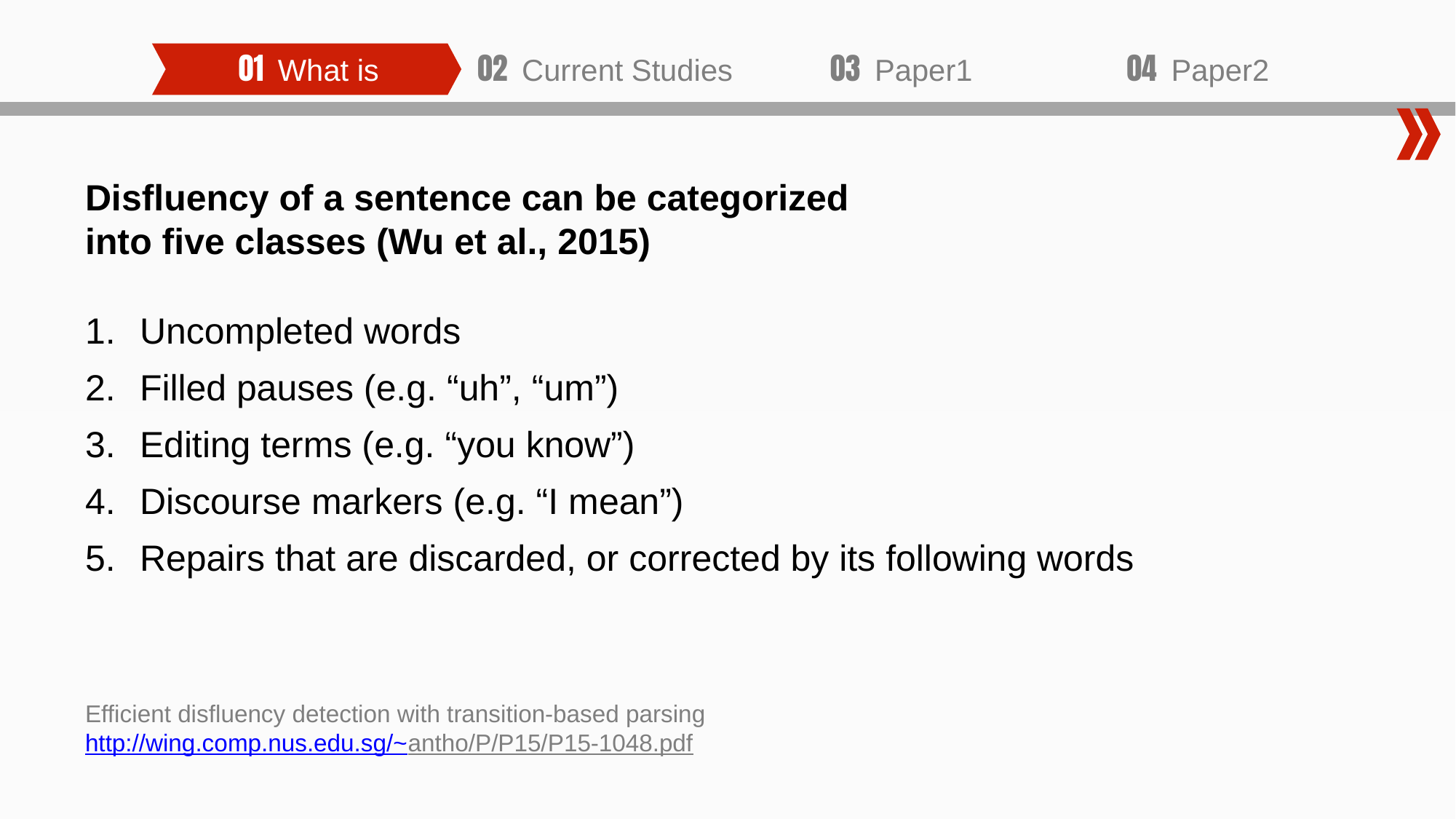

01  What is
02  Current Studies
03  Paper1
04  Paper2
Disfluency of a sentence can be categorized into five classes (Wu et al., 2015)
Uncompleted words
Filled pauses (e.g. “uh”, “um”)
Editing terms (e.g. “you know”)
Discourse markers (e.g. “I mean”)
Repairs that are discarded, or corrected by its following words
Efficient disfluency detection with transition-based parsing
http://wing.comp.nus.edu.sg/~antho/P/P15/P15-1048.pdf